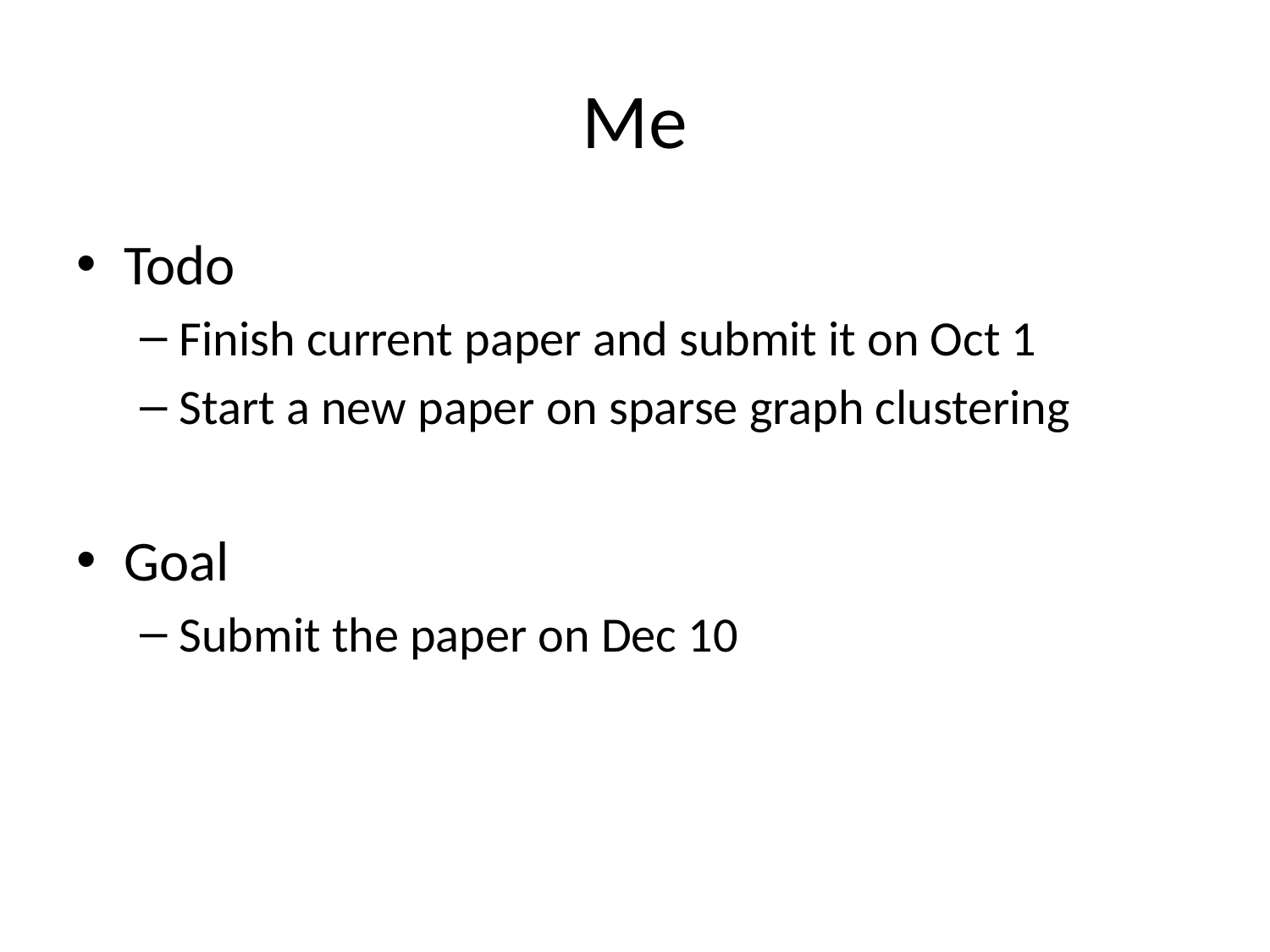

# Me
Todo
Finish current paper and submit it on Oct 1
Start a new paper on sparse graph clustering

Goal
Submit the paper on Dec 10